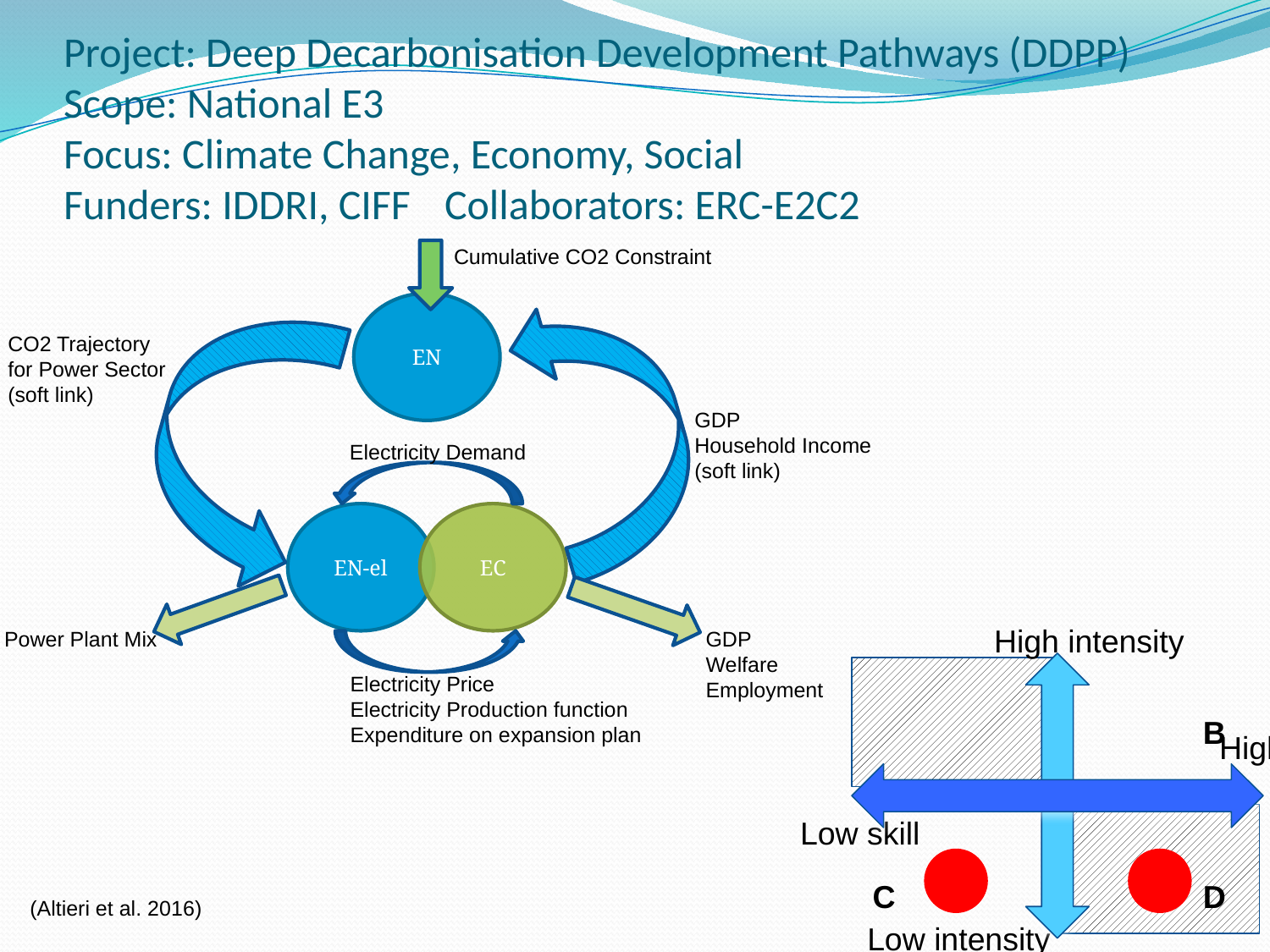

# Project: Deep Decarbonisation Development Pathways (DDPP) Scope: National E3 Focus: Climate Change, Economy, Social Funders: IDDRI, CIFF	Collaborators: ERC-E2C2

Cumulative CO2 Constraint

GDP
Household Income
(soft link)
EN

CO2 Trajectory
for Power Sector
(soft link)

Electricity Demand

Electricity Price
Electricity Production function
Expenditure on expansion plan
EN-el
EC

Power Plant Mix

GDP
Welfare
Employment
(Altieri et al. 2016)
High intensity

B
High skill

D
Low skill
C
Low intensity